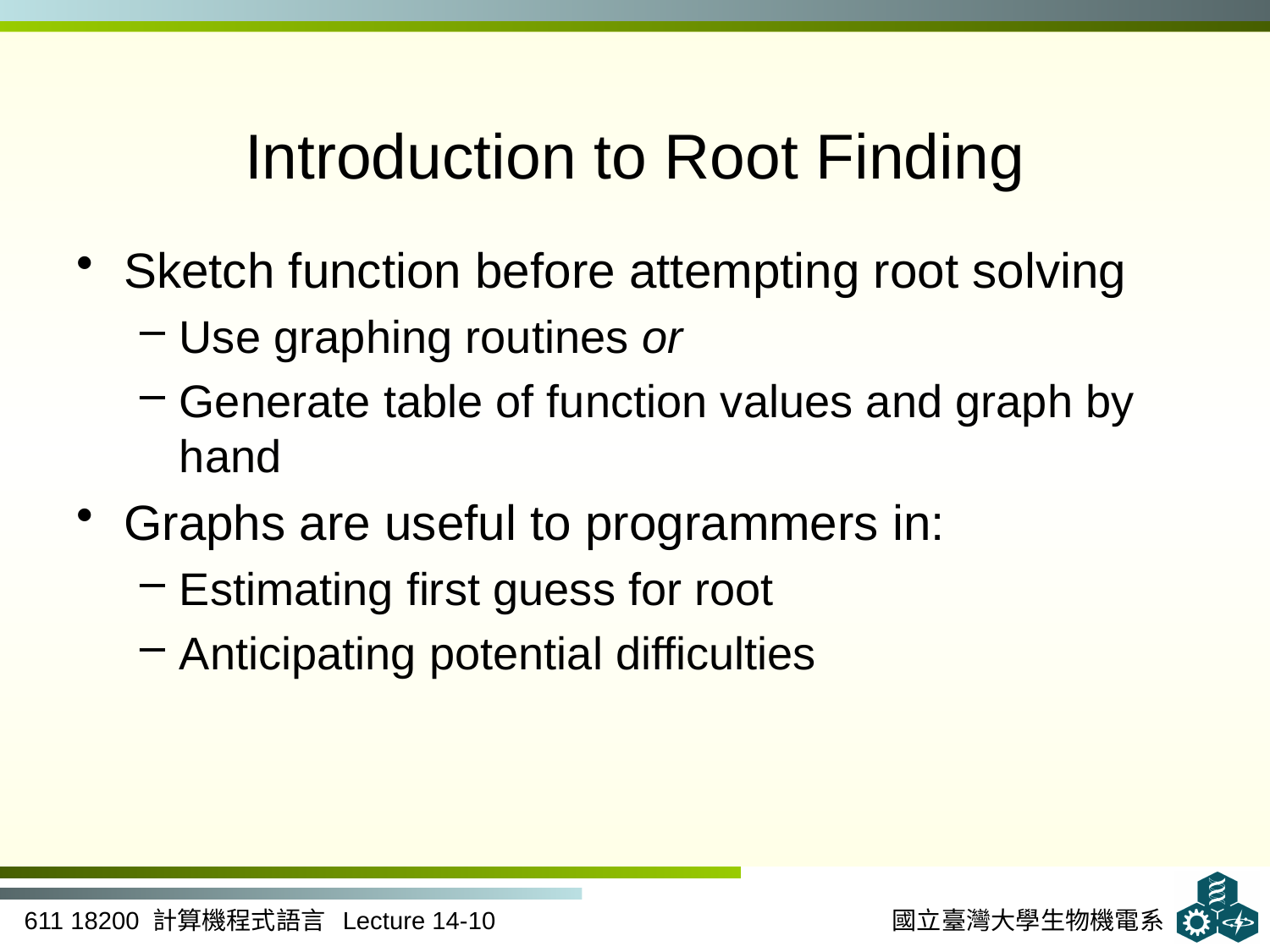

# Introduction to Root Finding
Sketch function before attempting root solving
Use graphing routines or
Generate table of function values and graph by hand
Graphs are useful to programmers in:
Estimating first guess for root
Anticipating potential difficulties